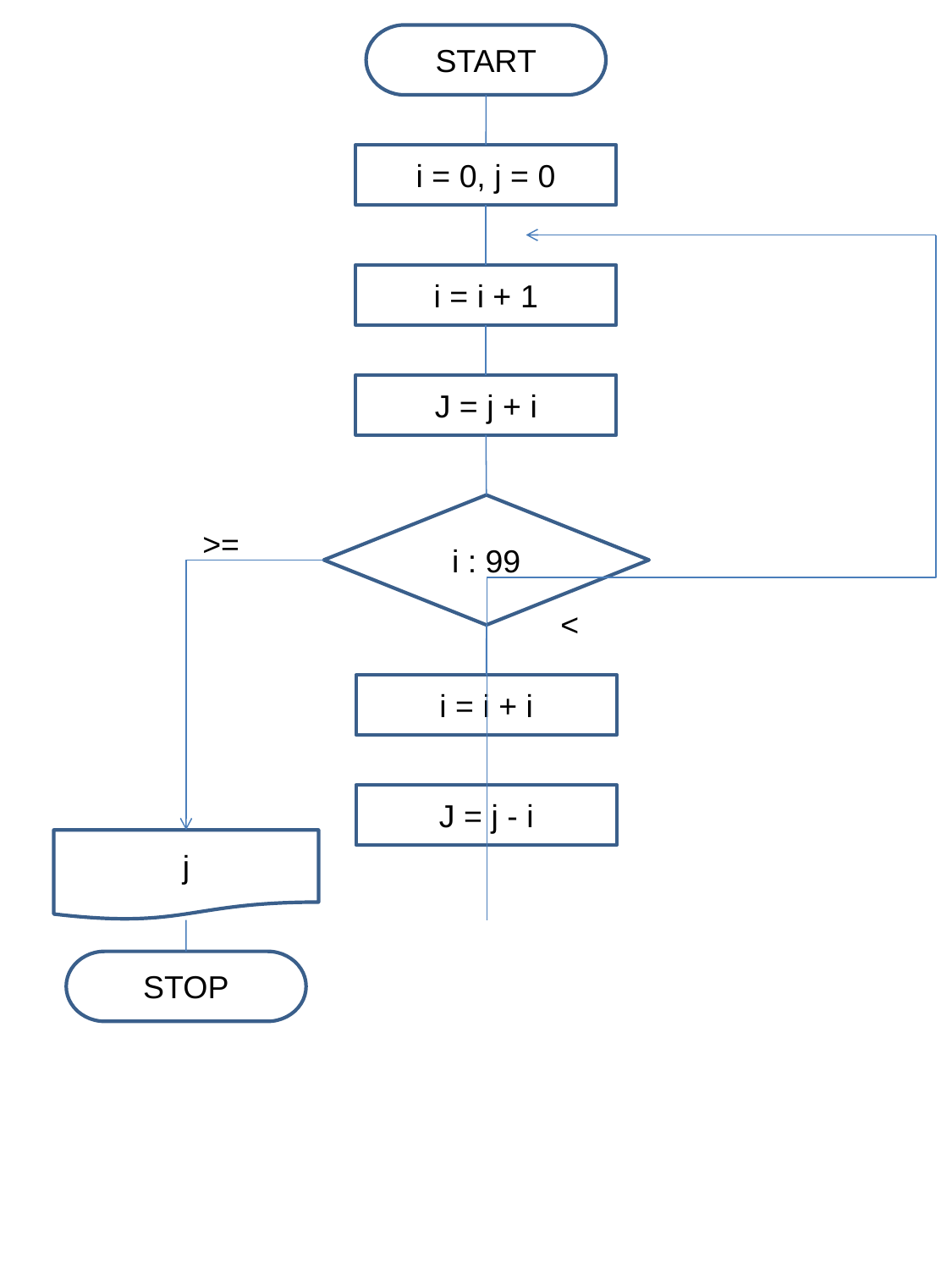

START
i = 0, j = 0
i = i + 1
J = j + i
i : 99
>=
<
i = i + i
J = j - i
j
STOP